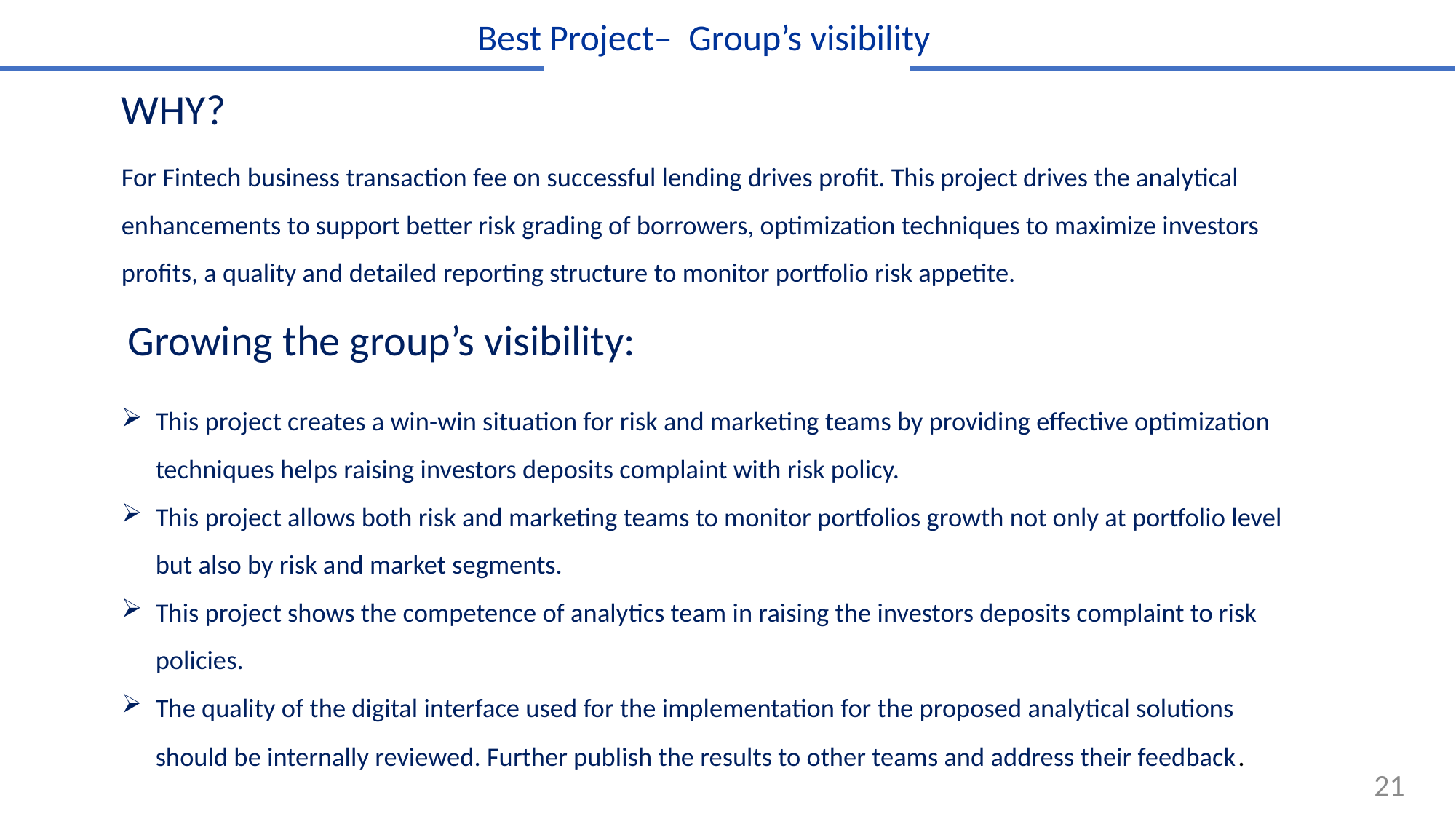

Best Project–  Group’s visibility
WHY?
For Fintech business transaction fee on successful lending drives profit. This project drives the analytical enhancements to support better risk grading of borrowers, optimization techniques to maximize investors profits, a quality and detailed reporting structure to monitor portfolio risk appetite.

Growing the group’s visibility:
This project creates a win-win situation for risk and marketing teams by providing effective optimization techniques helps raising investors deposits complaint with risk policy.
This project allows both risk and marketing teams to monitor portfolios growth not only at portfolio level but also by risk and market segments.
This project shows the competence of analytics team in raising the investors deposits complaint to risk policies.
The quality of the digital interface used for the implementation for the proposed analytical solutions should be internally reviewed. Further publish the results to other teams and address their feedback.
21